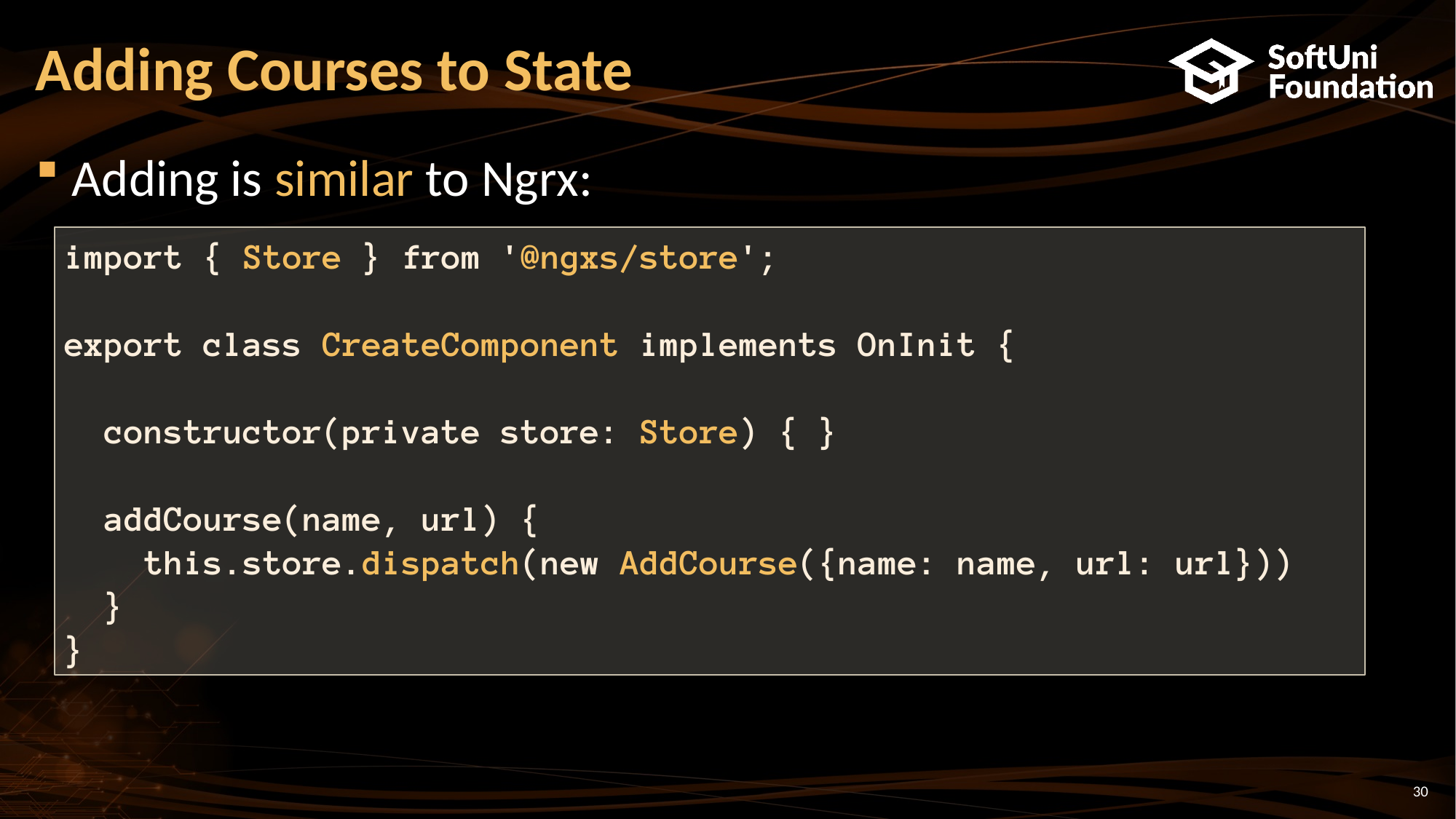

# Adding Courses to State
Adding is similar to Ngrx:
import { Store } from '@ngxs/store';

export class CreateComponent implements OnInit {

  constructor(private store: Store) { }

  addCourse(name, url) {
    this.store.dispatch(new AddCourse({name: name, url: url}))
  }
}
30